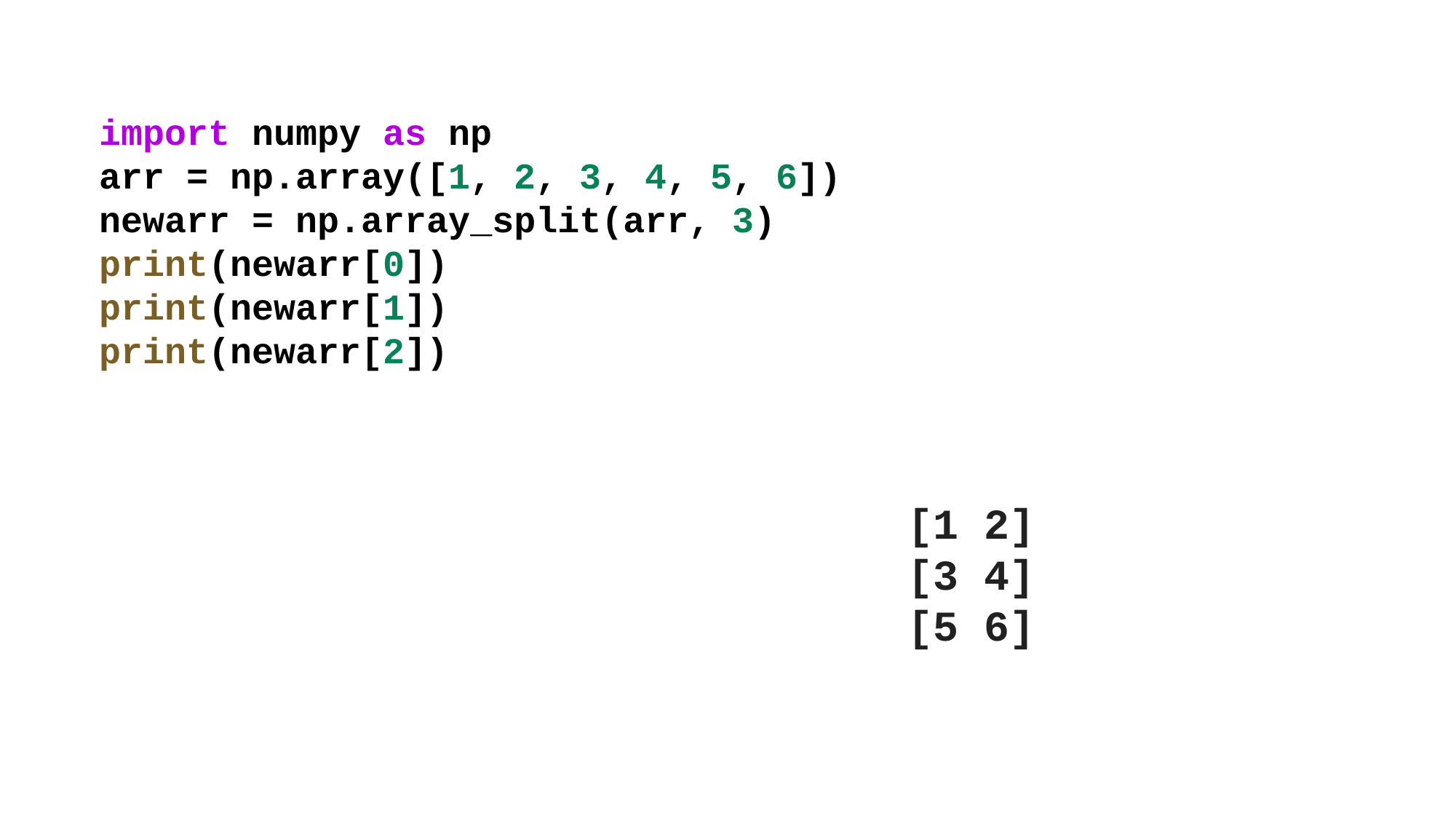

import numpy as np
arr = np.array([1, 2, 3, 4, 5, 6])
newarr = np.array_split(arr, 3)
print(newarr[0])
print(newarr[1])
print(newarr[2])
[1 2]
[3 4]
[5 6]